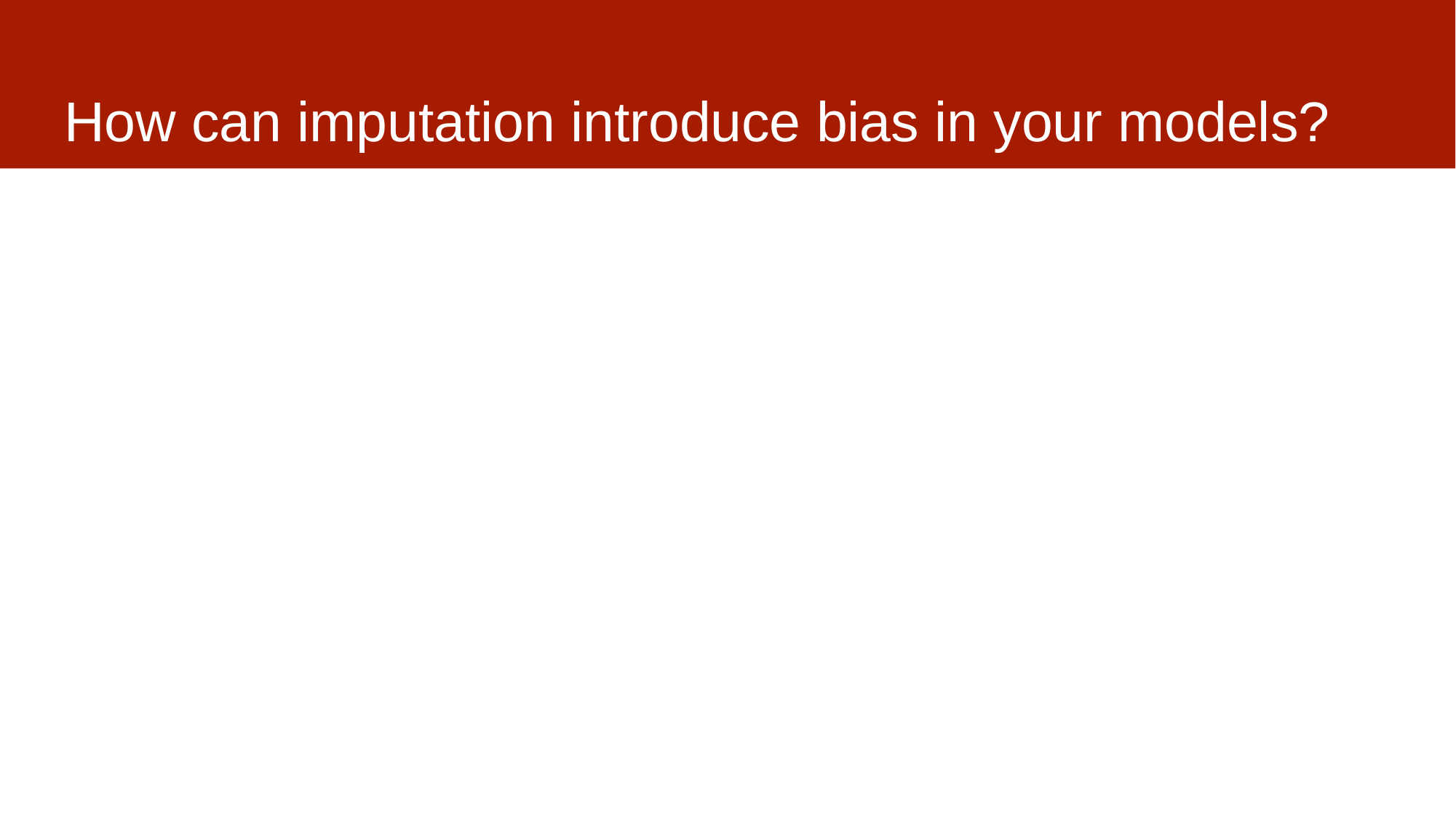

# How can imputation introduce bias in your models?